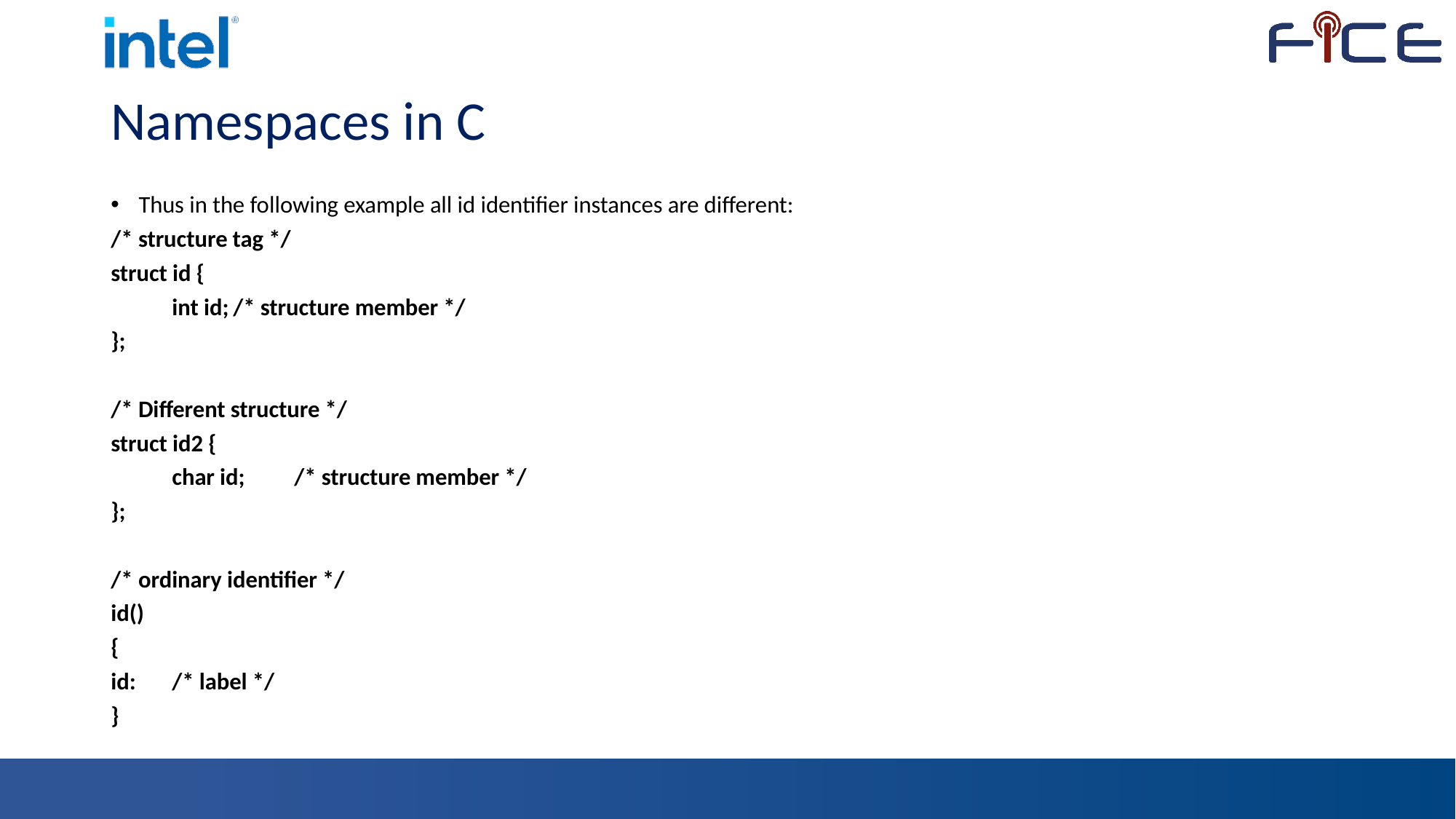

# Namespaces in C
Thus in the following example all id identifier instances are different:
/* structure tag */
struct id {
	int id;		/* structure member */
};

/* Different structure */
struct id2 {
	char id;	/* structure member */
};

/* ordinary identifier */
id()
{
id:	/* label */
}